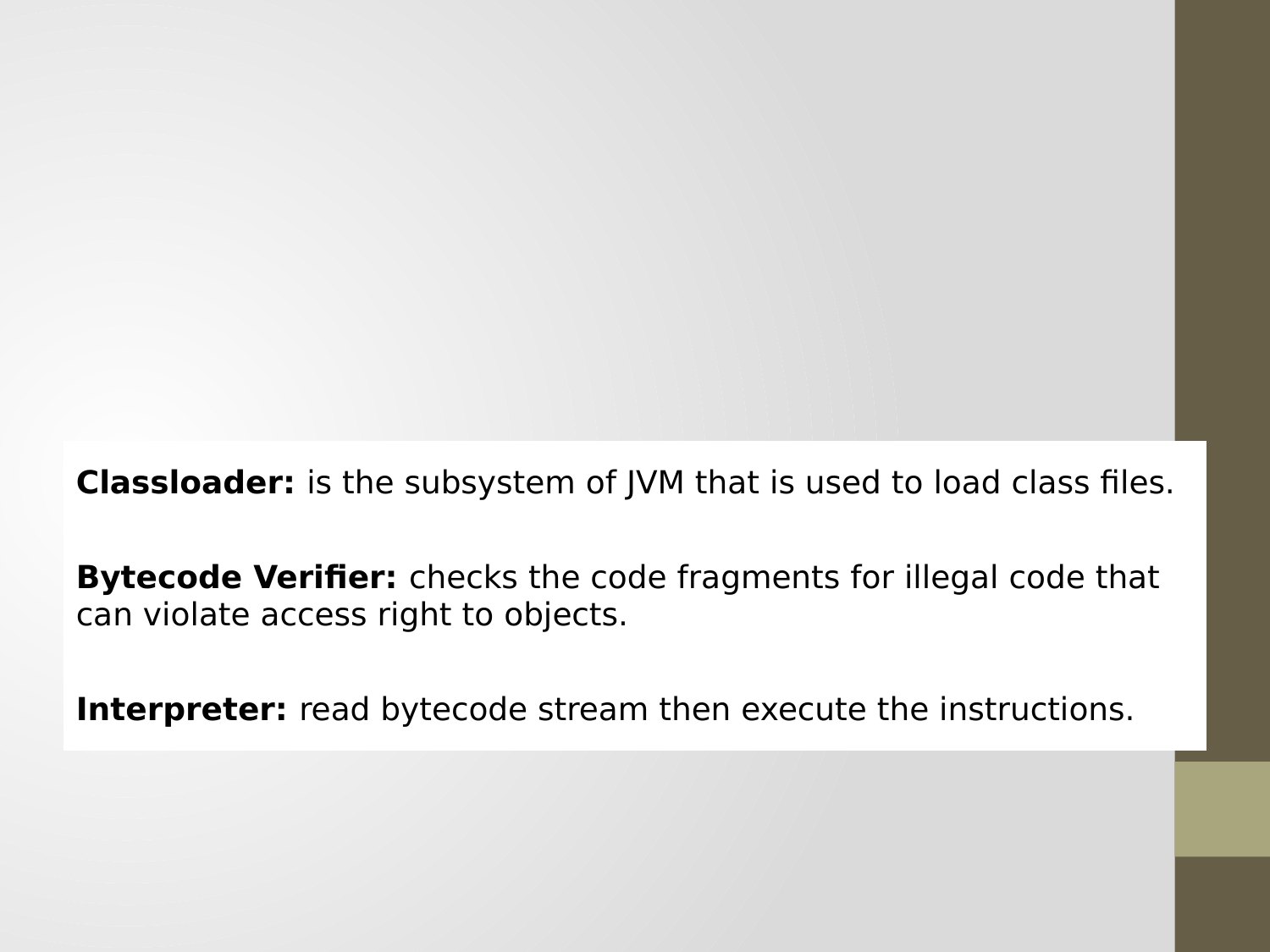

#
| Classloader: is the subsystem of JVM that is used to load class files. |
| --- |
| Bytecode Verifier: checks the code fragments for illegal code that can violate access right to objects. |
| Interpreter: read bytecode stream then execute the instructions. |